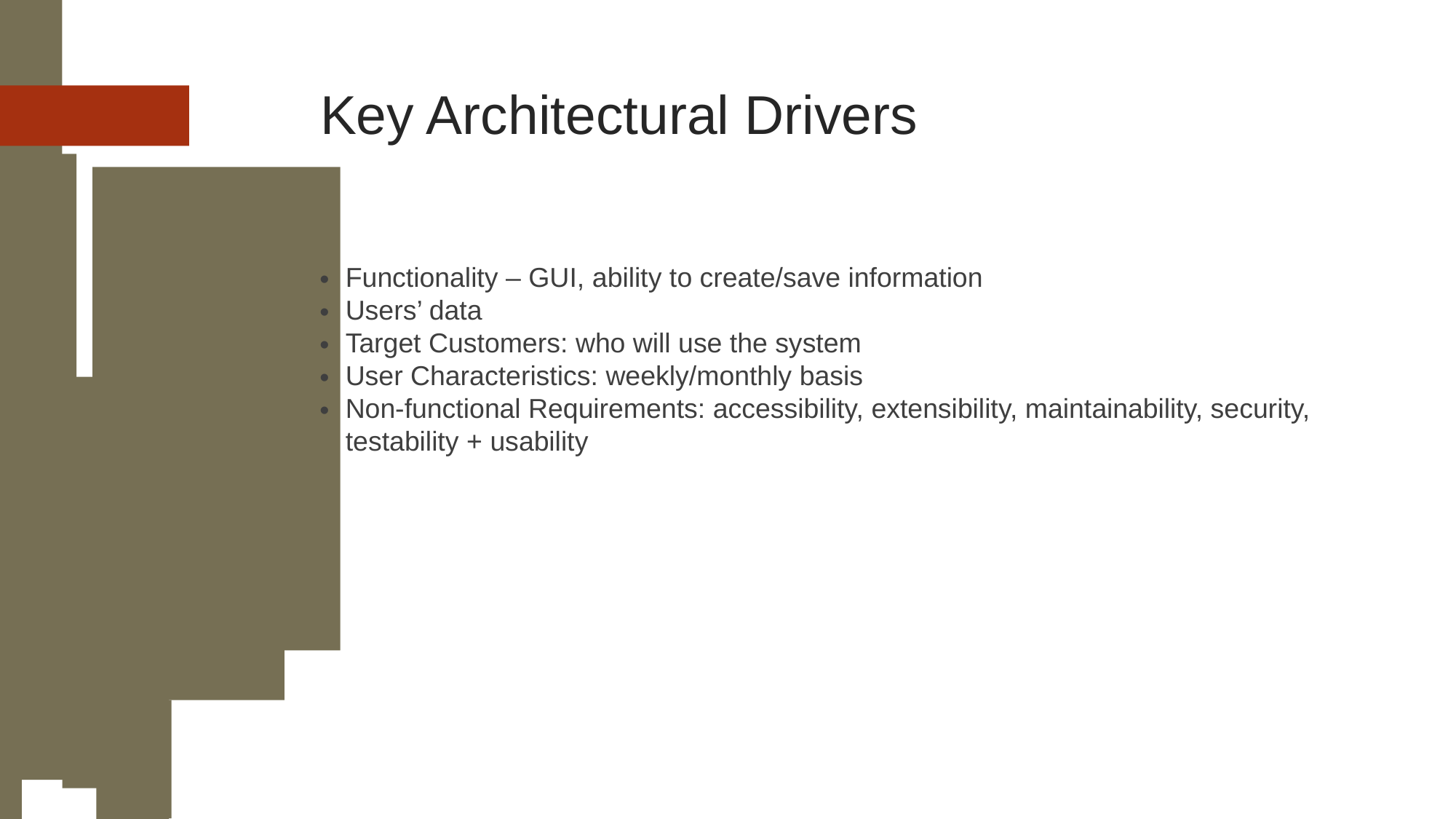

Key Architectural Drivers
Functionality – GUI, ability to create/save information
Users’ data
Target Customers: who will use the system
User Characteristics: weekly/monthly basis
Non-functional Requirements: accessibility, extensibility, maintainability, security, testability + usability